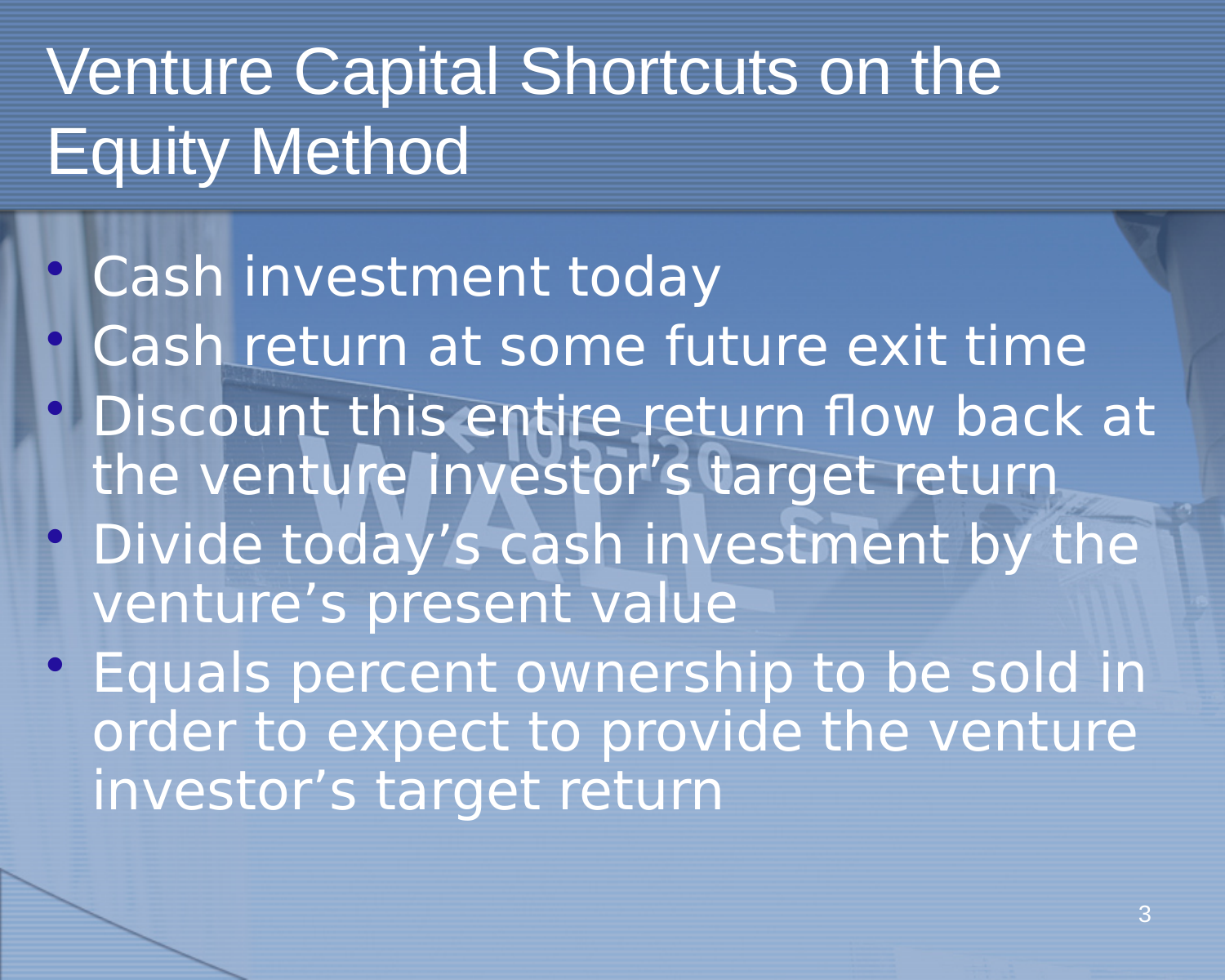

# Venture Capital Shortcuts on the Equity Method
Cash investment today
Cash return at some future exit time
Discount this entire return flow back at the venture investor’s target return
Divide today’s cash investment by the venture’s present value
Equals percent ownership to be sold in order to expect to provide the venture investor’s target return
3